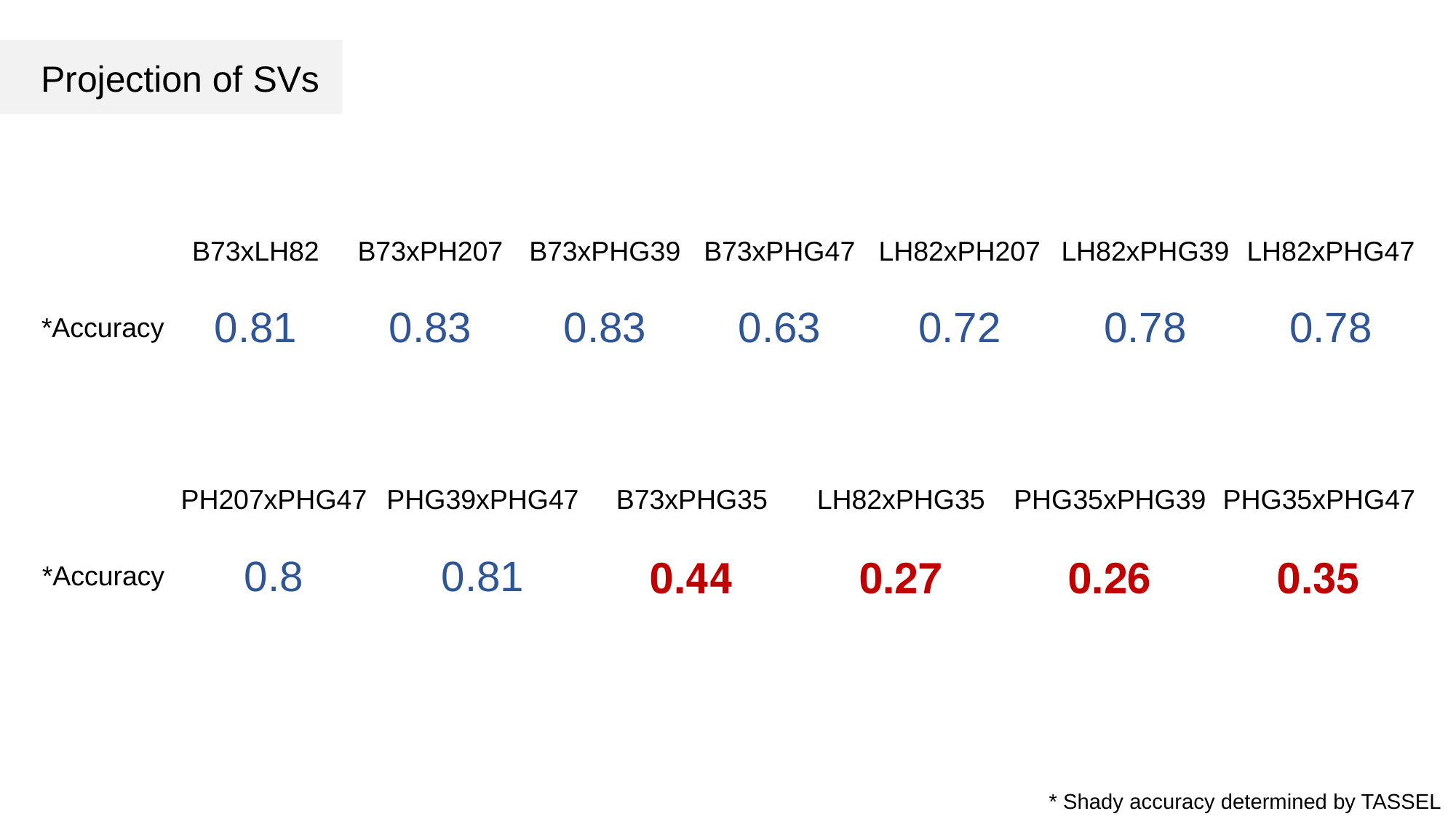

Projection of SVs
|  | B73xLH82 | B73xPH207 | B73xPHG39 | B73xPHG47 | LH82xPH207 | LH82xPHG39 | LH82xPHG47 |
| --- | --- | --- | --- | --- | --- | --- | --- |
| \*Accuracy | 0.81 | 0.83 | 0.83 | 0.63 | 0.72 | 0.78 | 0.78 |
|  | PH207xPHG47 | PHG39xPHG47 | B73xPHG35 | LH82xPHG35 | PHG35xPHG39 | PHG35xPHG47 |
| --- | --- | --- | --- | --- | --- | --- |
| \*Accuracy | 0.8 | 0.81 | 0.44 | 0.27 | 0.26 | 0.35 |
* Shady accuracy determined by TASSEL